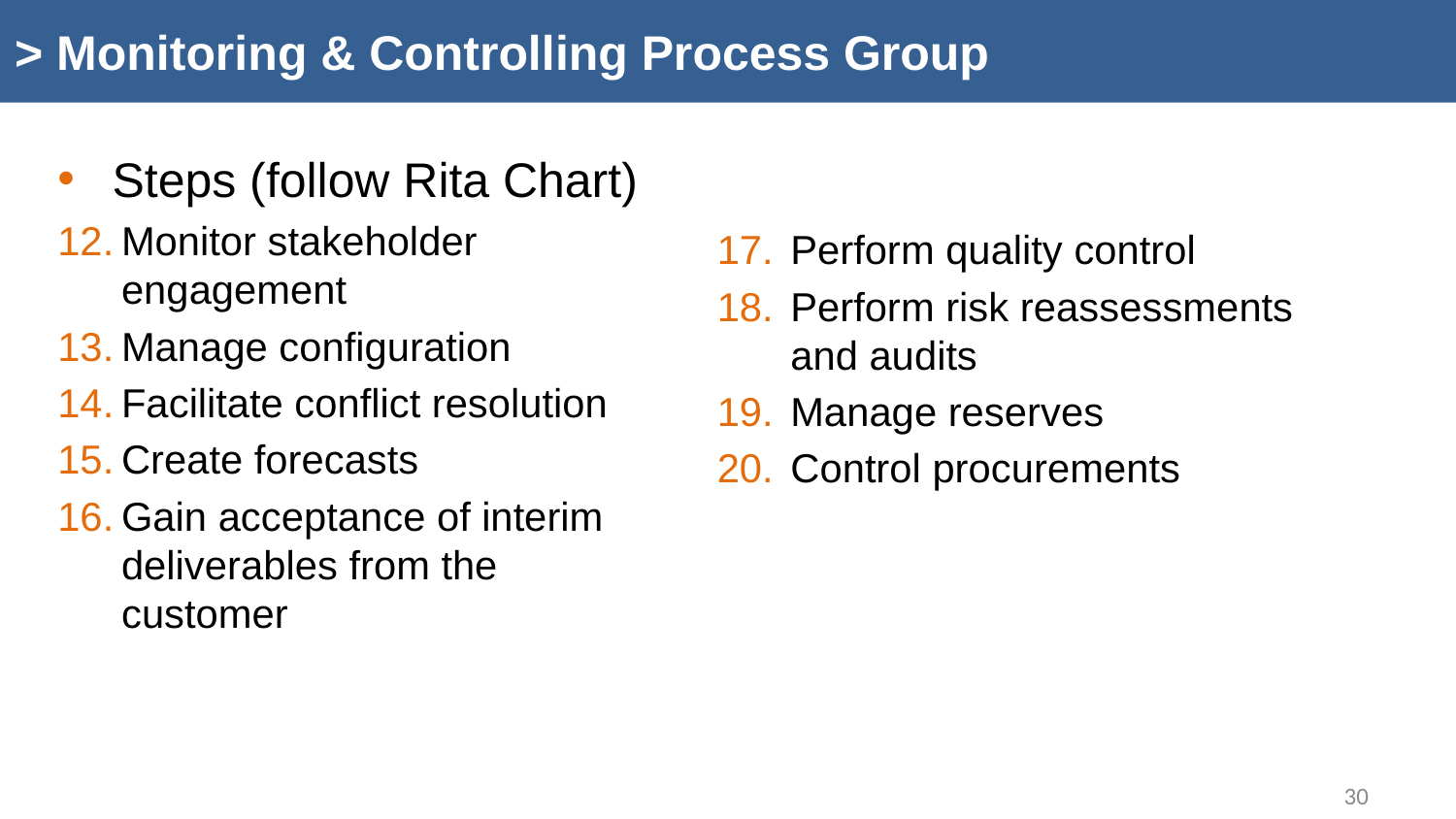

# > Monitoring & Controlling Process Group
Steps (follow Rita Chart)
Monitor stakeholder engagement
Manage configuration
Facilitate conflict resolution
Create forecasts
Gain acceptance of interim deliverables from the customer

Perform quality control
Perform risk reassessments and audits
Manage reserves
Control procurements

30